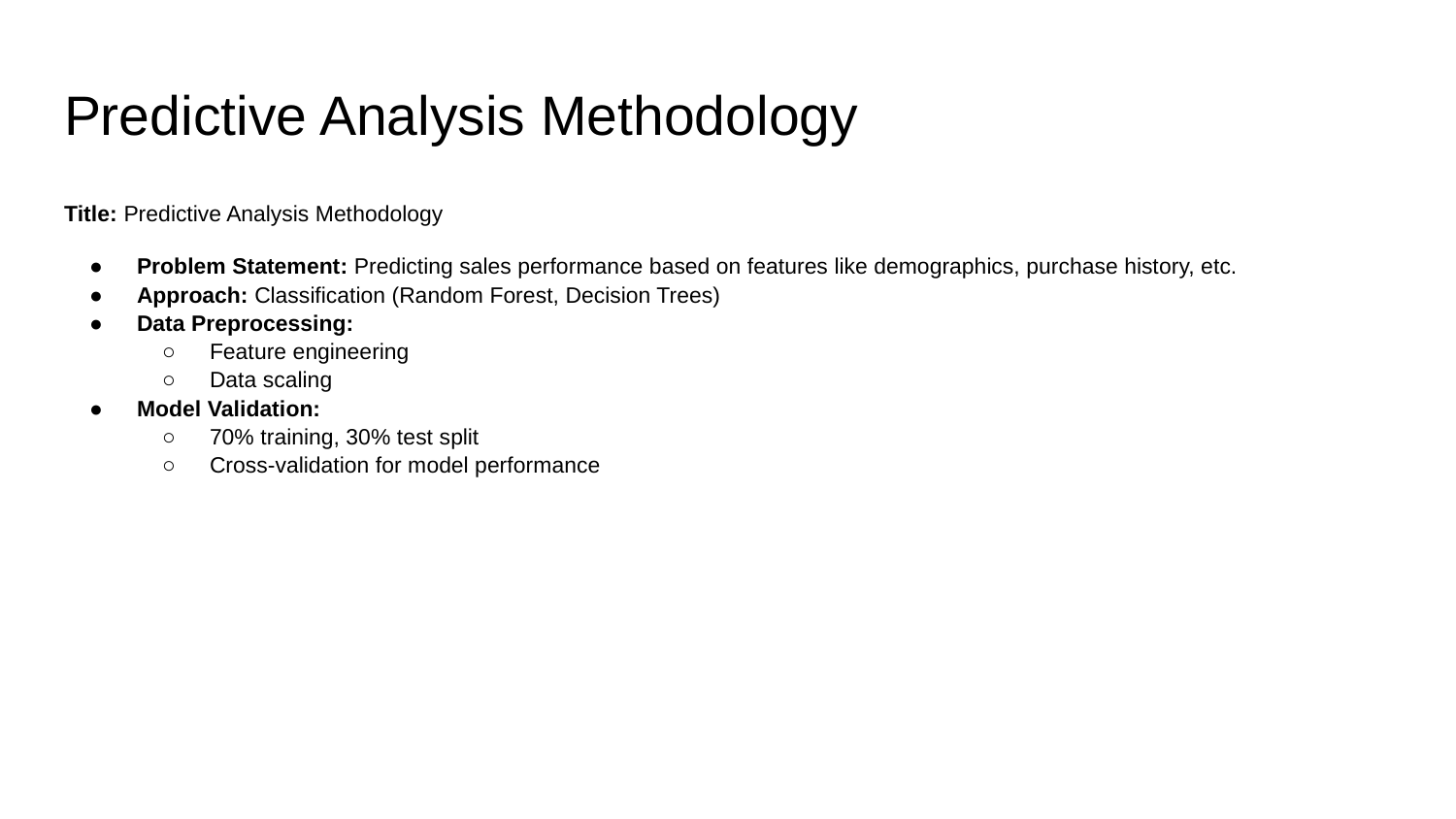

# Predictive Analysis Methodology
Title: Predictive Analysis Methodology
Problem Statement: Predicting sales performance based on features like demographics, purchase history, etc.
Approach: Classification (Random Forest, Decision Trees)
Data Preprocessing:
Feature engineering
Data scaling
Model Validation:
70% training, 30% test split
Cross-validation for model performance